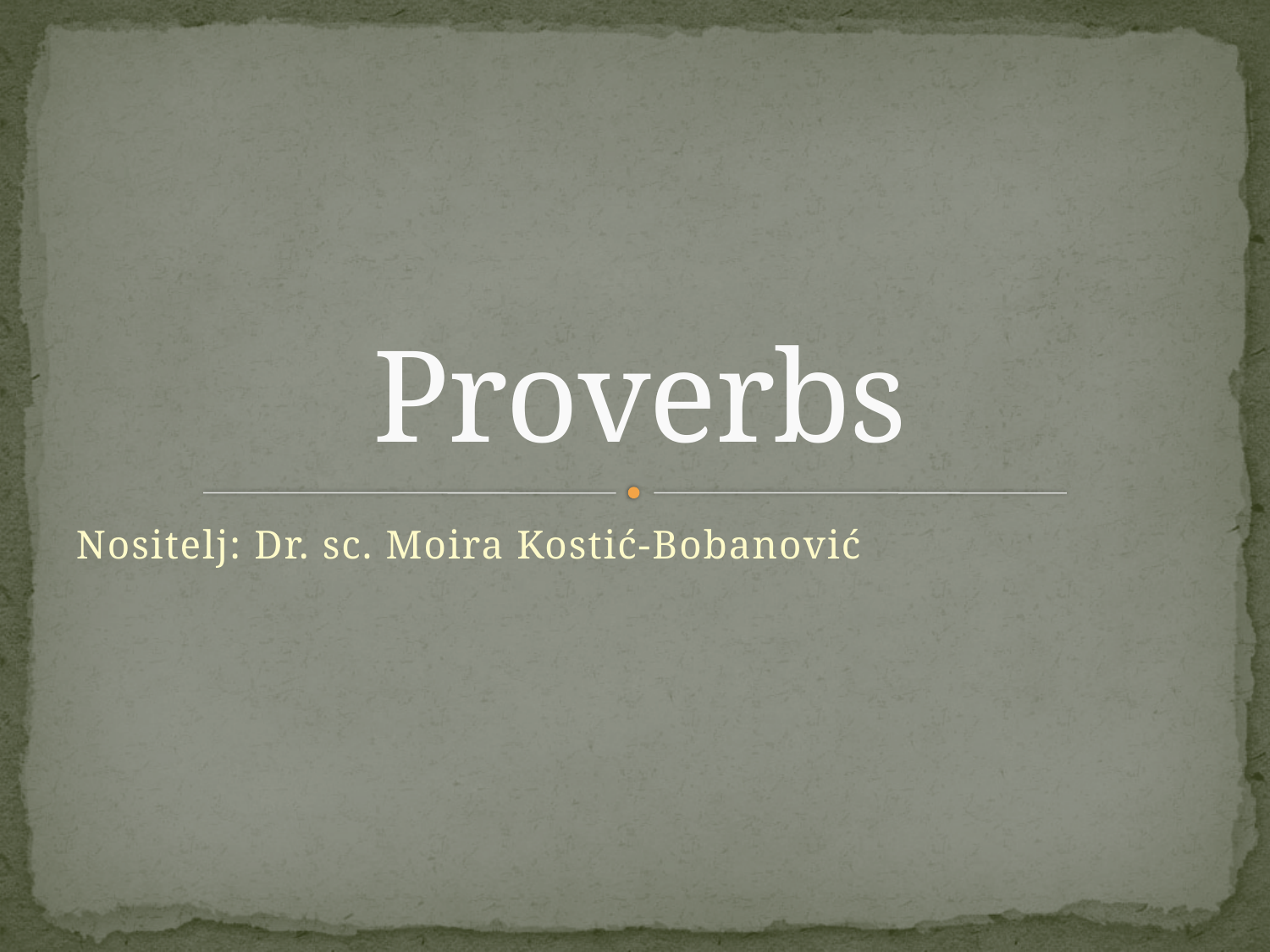

# Proverbs
Nositelj: Dr. sc. Moira Kostić-Bobanović